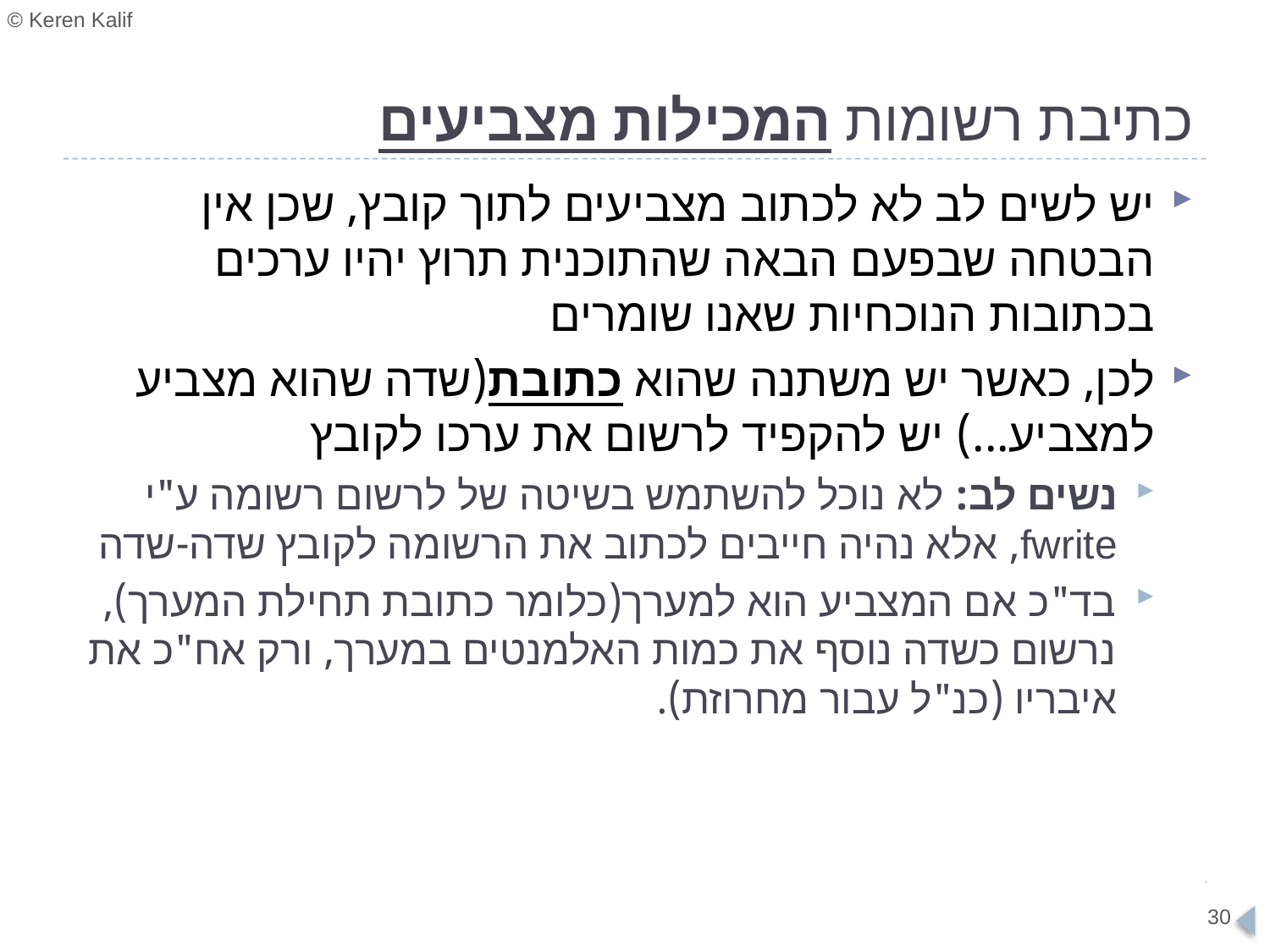

# כתיבת רשומות המכילות מצביעים
יש לשים לב לא לכתוב מצביעים לתוך קובץ, שכן אין הבטחה שבפעם הבאה שהתוכנית תרוץ יהיו ערכים בכתובות הנוכחיות שאנו שומרים
לכן, כאשר יש משתנה שהוא כתובת(שדה שהוא מצביע למצביע...) יש להקפיד לרשום את ערכו לקובץ
נשים לב: לא נוכל להשתמש בשיטה של לרשום רשומה ע"י fwrite, אלא נהיה חייבים לכתוב את הרשומה לקובץ שדה-שדה
בד"כ אם המצביע הוא למערך(כלומר כתובת תחילת המערך), נרשום כשדה נוסף את כמות האלמנטים במערך, ורק אח"כ את איבריו (כנ"ל עבור מחרוזת).